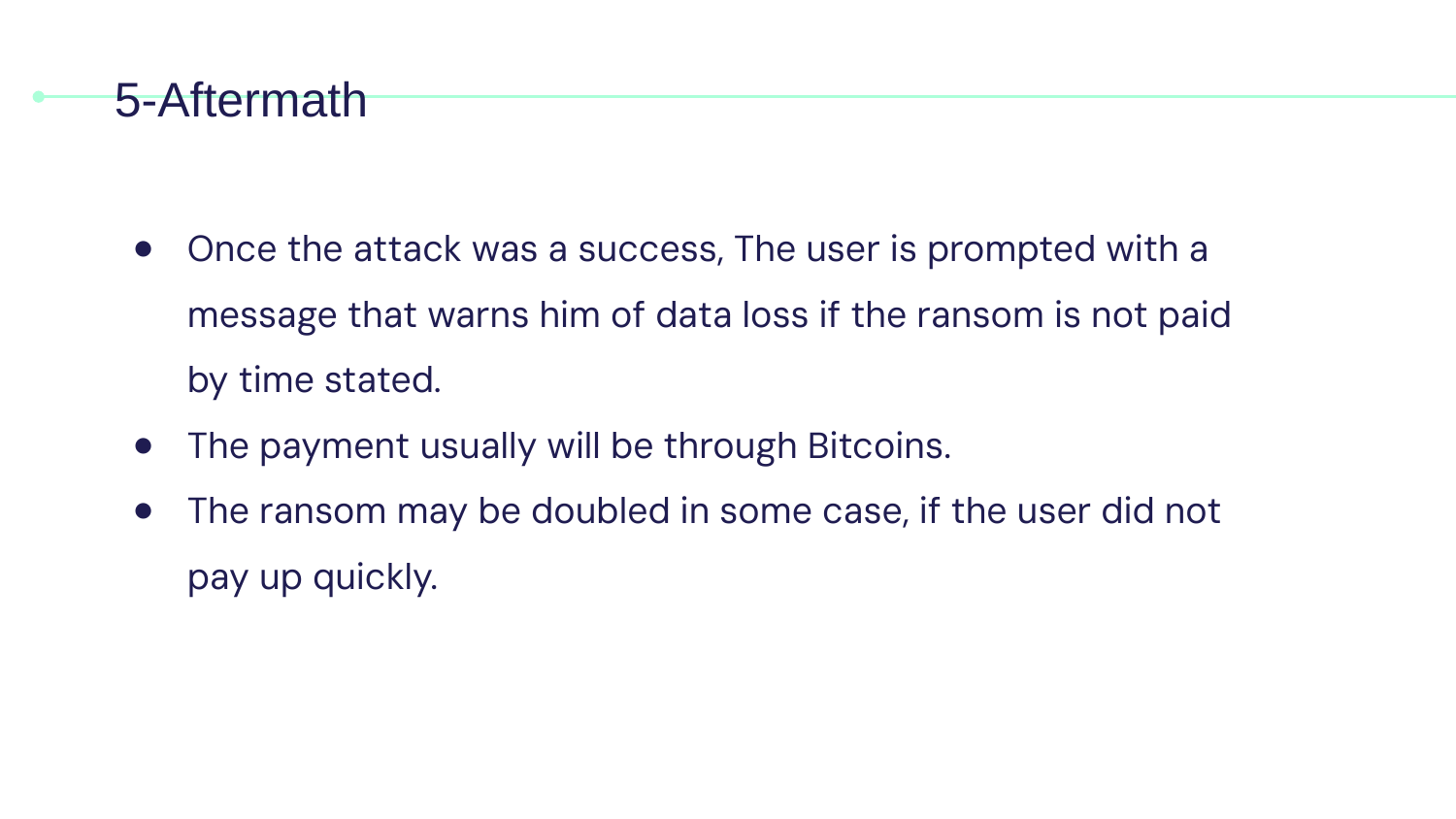

# 5-Aftermath
Once the attack was a success, The user is prompted with a message that warns him of data loss if the ransom is not paid by time stated.
The payment usually will be through Bitcoins.
The ransom may be doubled in some case, if the user did not pay up quickly.